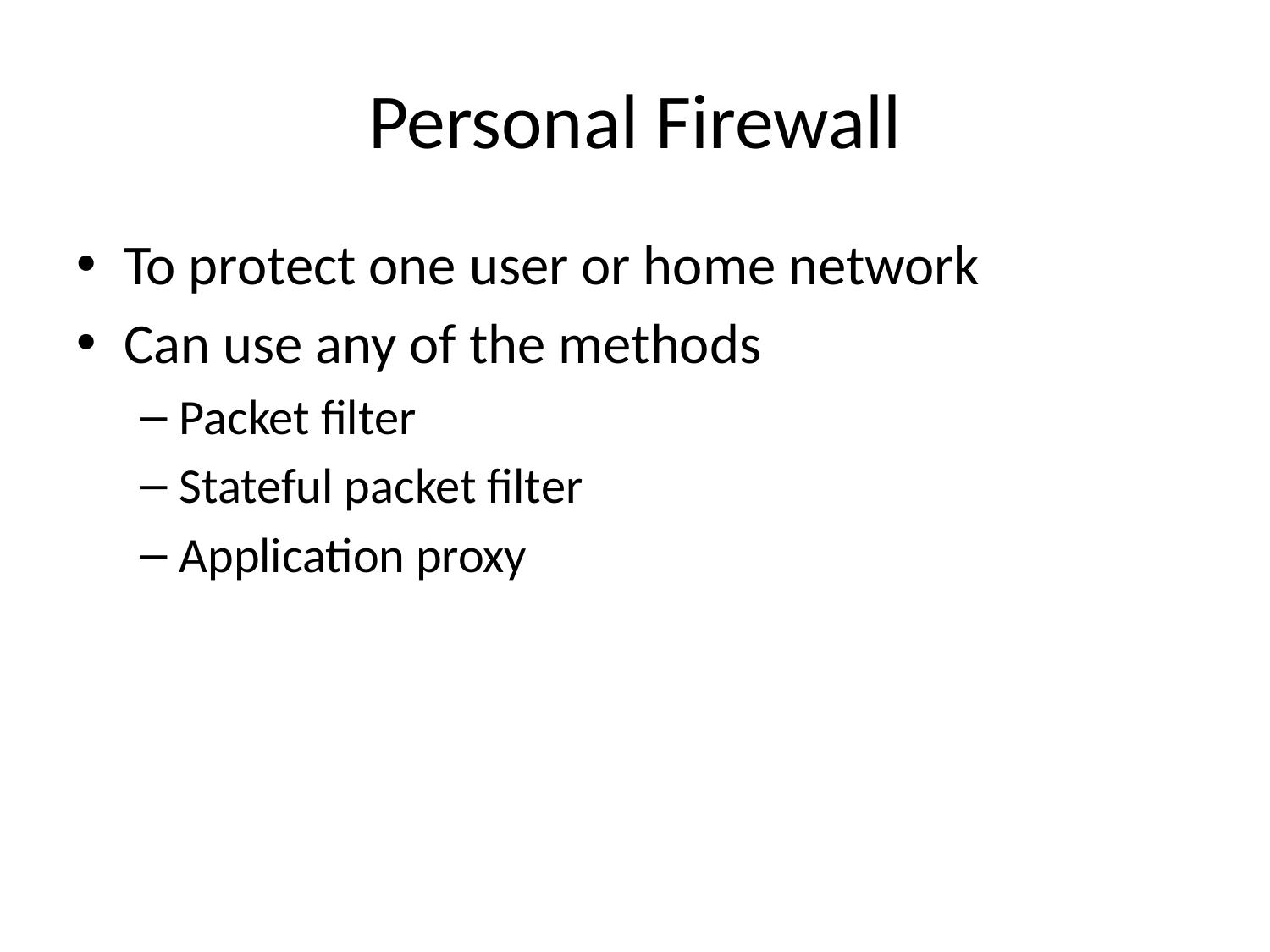

# Personal Firewall
To protect one user or home network
Can use any of the methods
Packet filter
Stateful packet filter
Application proxy